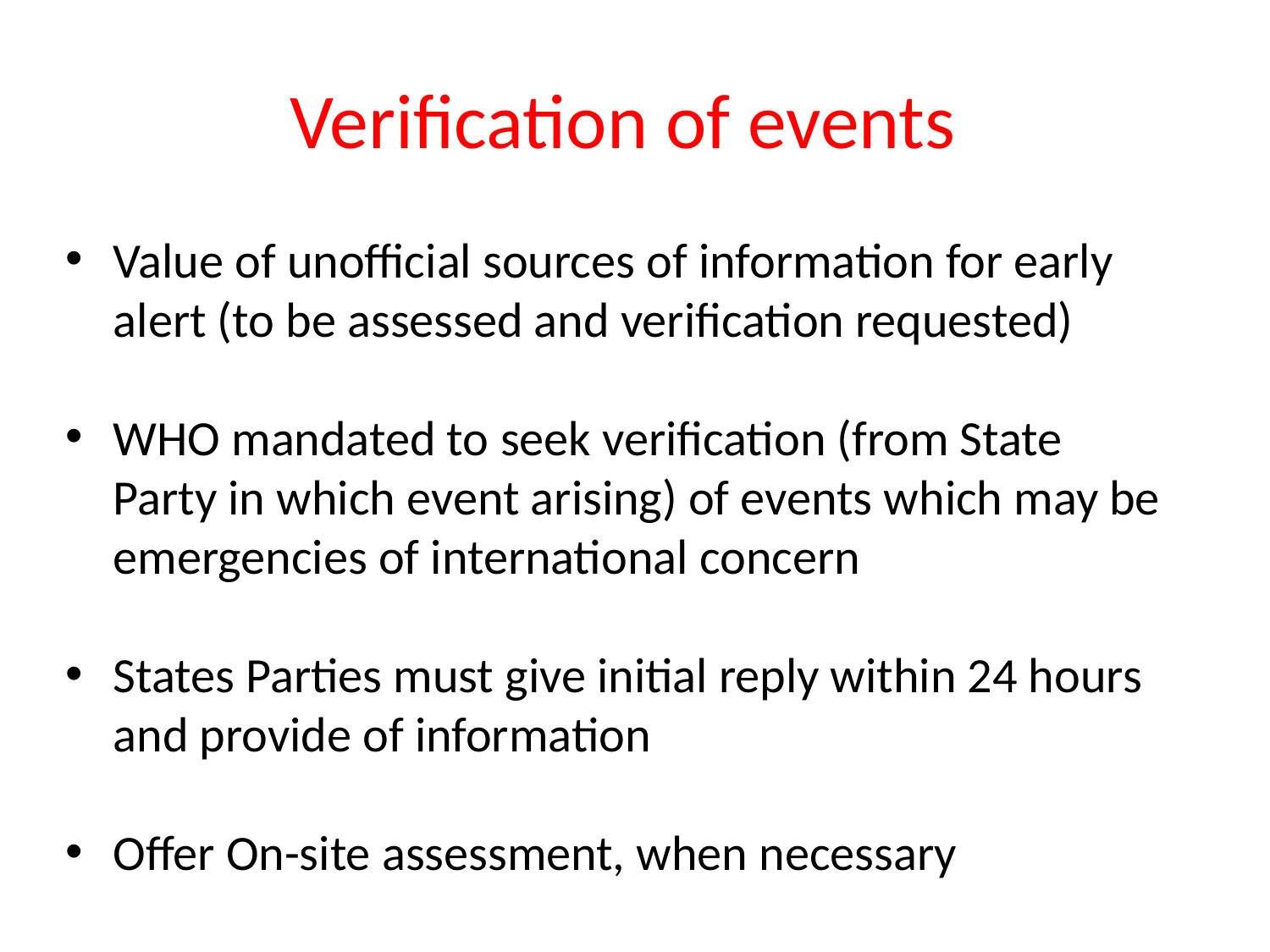

# Verification of events
Value of unofficial sources of information for early alert (to be assessed and verification requested)

WHO mandated to seek verification (from State Party in which event arising) of events which may be emergencies of international concern

States Parties must give initial reply within 24 hours and provide of information

Offer On-site assessment, when necessary